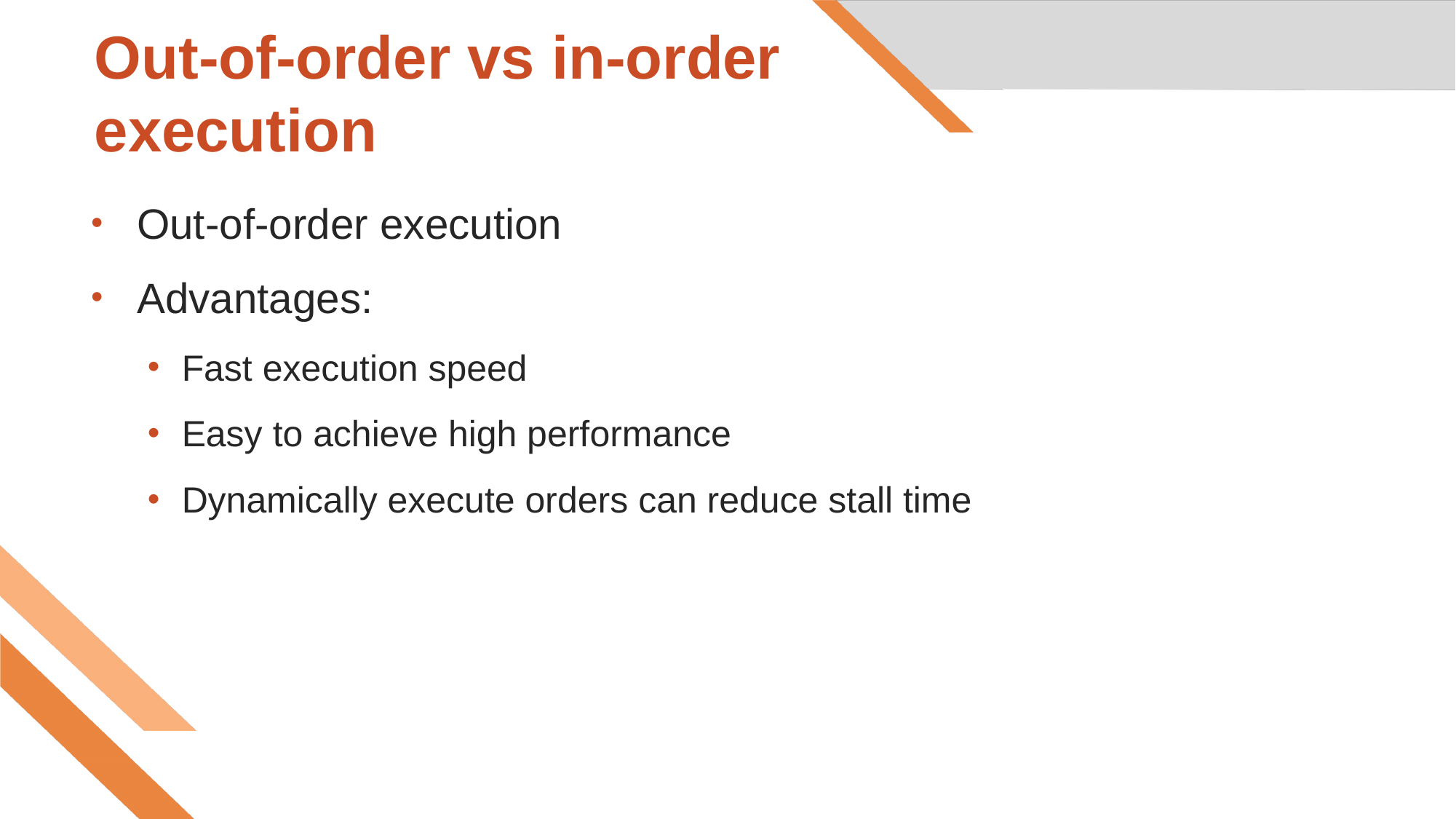

# Out-of-order vs in-order execution
Out-of-order execution
Advantages:
Fast execution speed
Easy to achieve high performance
Dynamically execute orders can reduce stall time